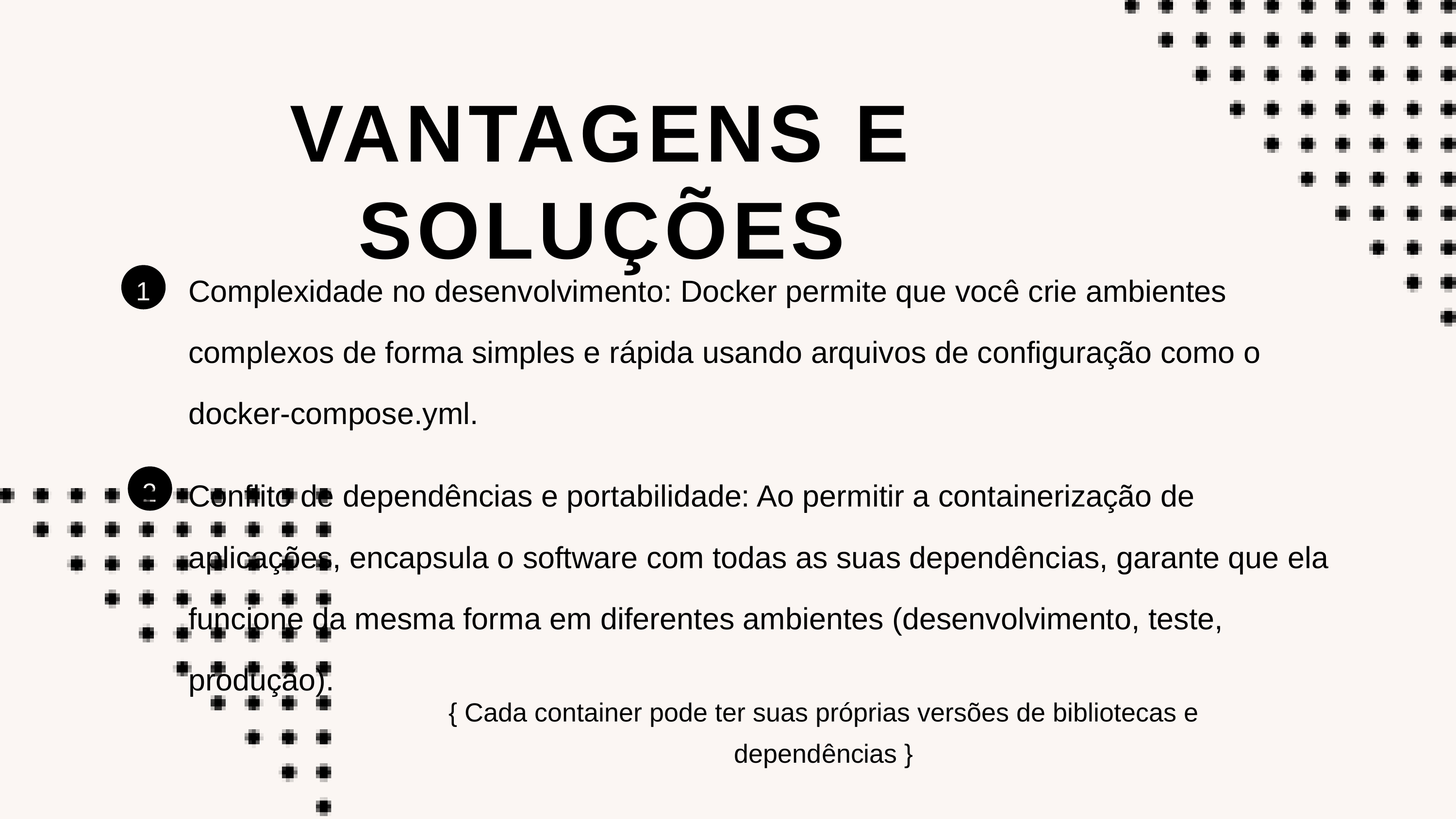

VANTAGENS E SOLUÇÕES
Complexidade no desenvolvimento: Docker permite que você crie ambientes complexos de forma simples e rápida usando arquivos de configuração como o docker-compose.yml.
1

Conflito de dependências e portabilidade: Ao permitir a containerização de aplicações, encapsula o software com todas as suas dependências, garante que ela funcione da mesma forma em diferentes ambientes (desenvolvimento, teste, produção).
2

{ Cada container pode ter suas próprias versões de bibliotecas e dependências }